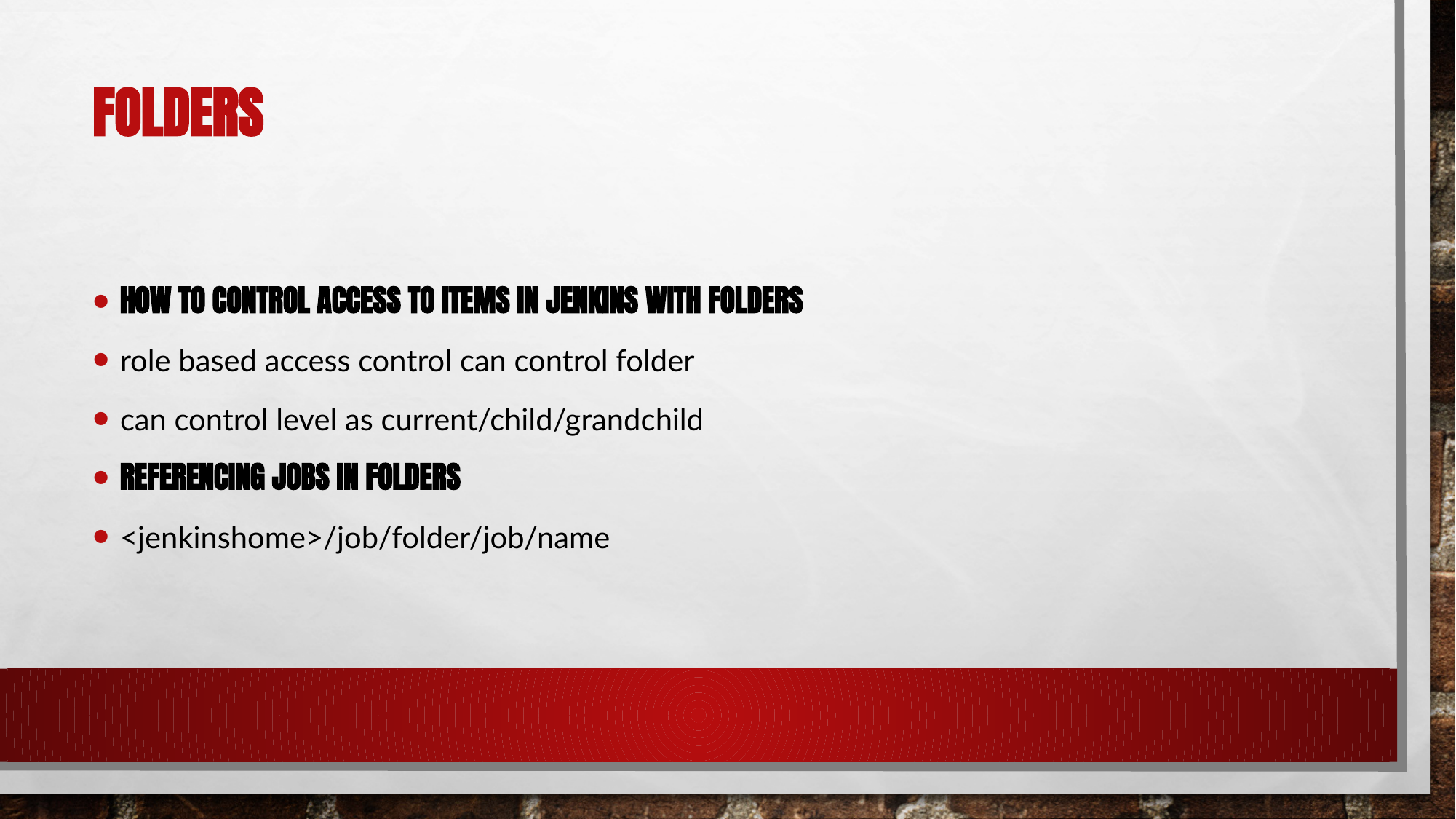

# Folders
How to control access to items in Jenkins with folders
role based access control can control folder
can control level as current/child/grandchild
Referencing jobs in folders
<jenkinshome>/job/folder/job/name